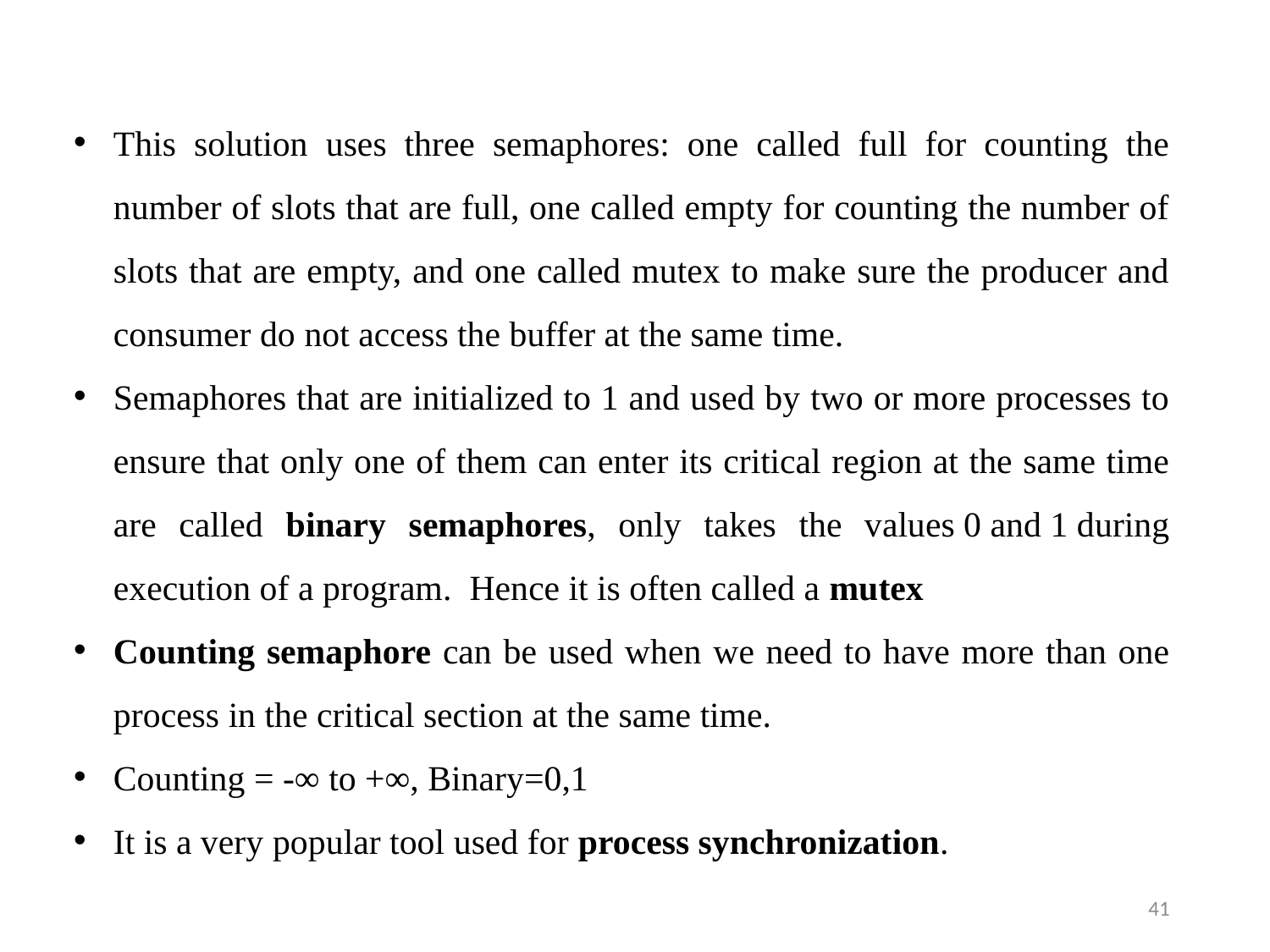

This solution uses three semaphores: one called full for counting the number of slots that are full, one called empty for counting the number of slots that are empty, and one called mutex to make sure the producer and consumer do not access the buffer at the same time.
Semaphores that are initialized to 1 and used by two or more processes to ensure that only one of them can enter its critical region at the same time are called binary semaphores, only takes the values 0 and 1 during execution of a program.  Hence it is often called a mutex
Counting semaphore can be used when we need to have more than one process in the critical section at the same time.
Counting = -∞ to +∞, Binary=0,1
It is a very popular tool used for process synchronization.
41